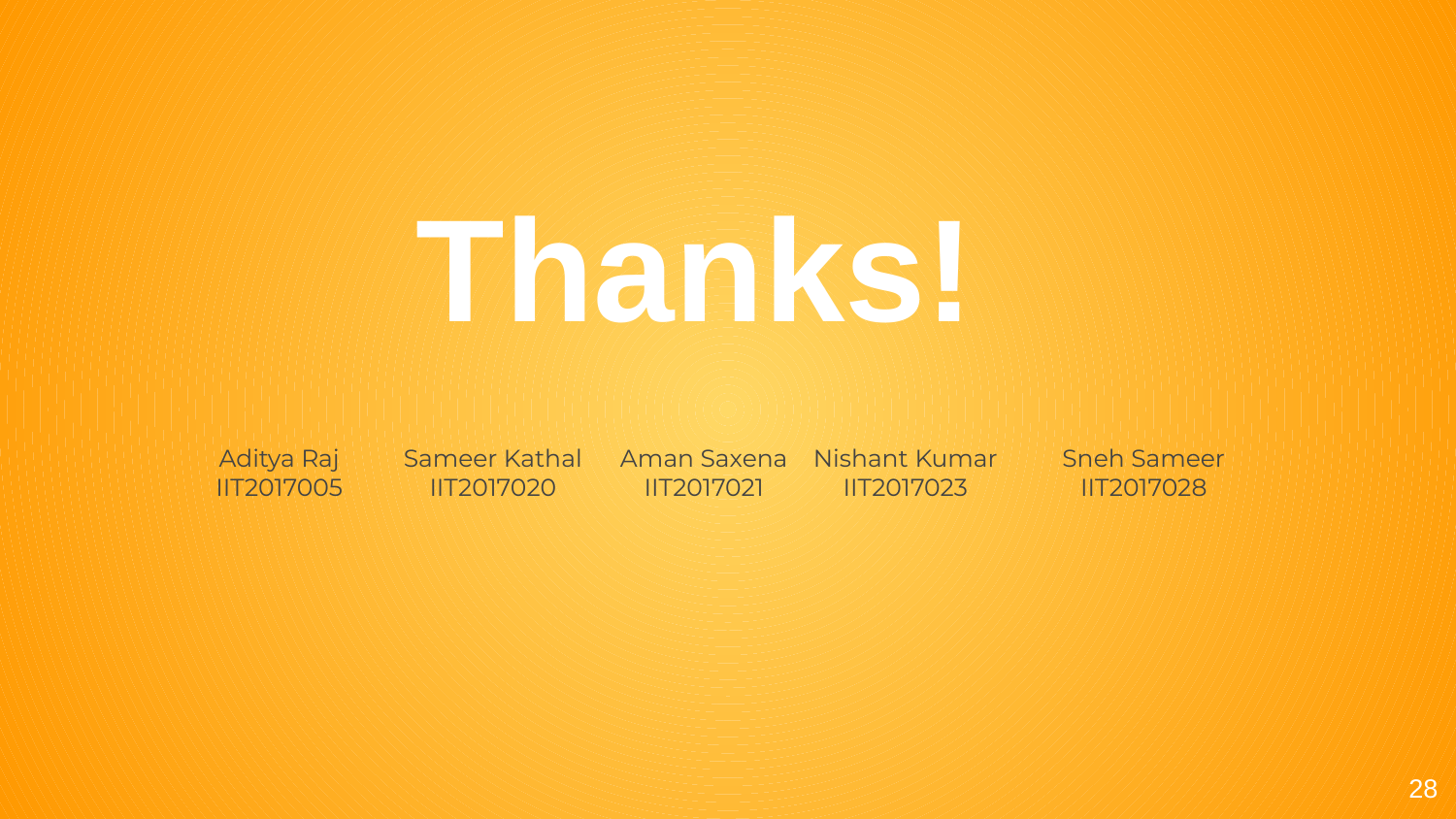

Thanks!
Aditya Raj
IIT2017005
Sameer Kathal
IIT2017020
Aman Saxena
IIT2017021
Nishant Kumar
IIT2017023
Sneh Sameer
IIT2017028
28